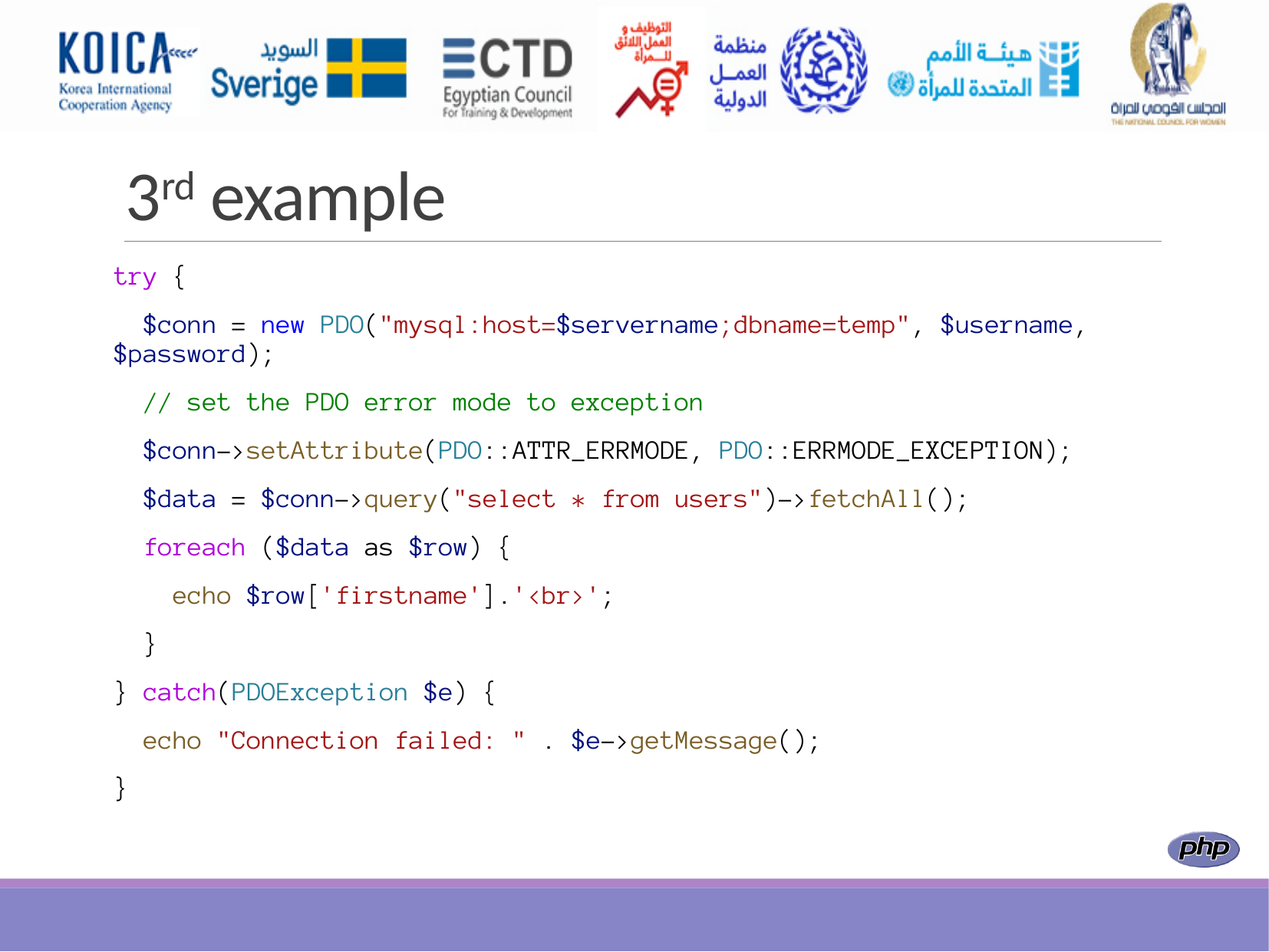

# 3rd example
try {
  $conn = new PDO("mysql:host=$servername;dbname=temp", $username, $password);
  // set the PDO error mode to exception
  $conn->setAttribute(PDO::ATTR_ERRMODE, PDO::ERRMODE_EXCEPTION);
  $data = $conn->query("select * from users")->fetchAll();
  foreach ($data as $row) {
    echo $row['firstname'].'<br>';
  }
} catch(PDOException $e) {
  echo "Connection failed: " . $e->getMessage();
}